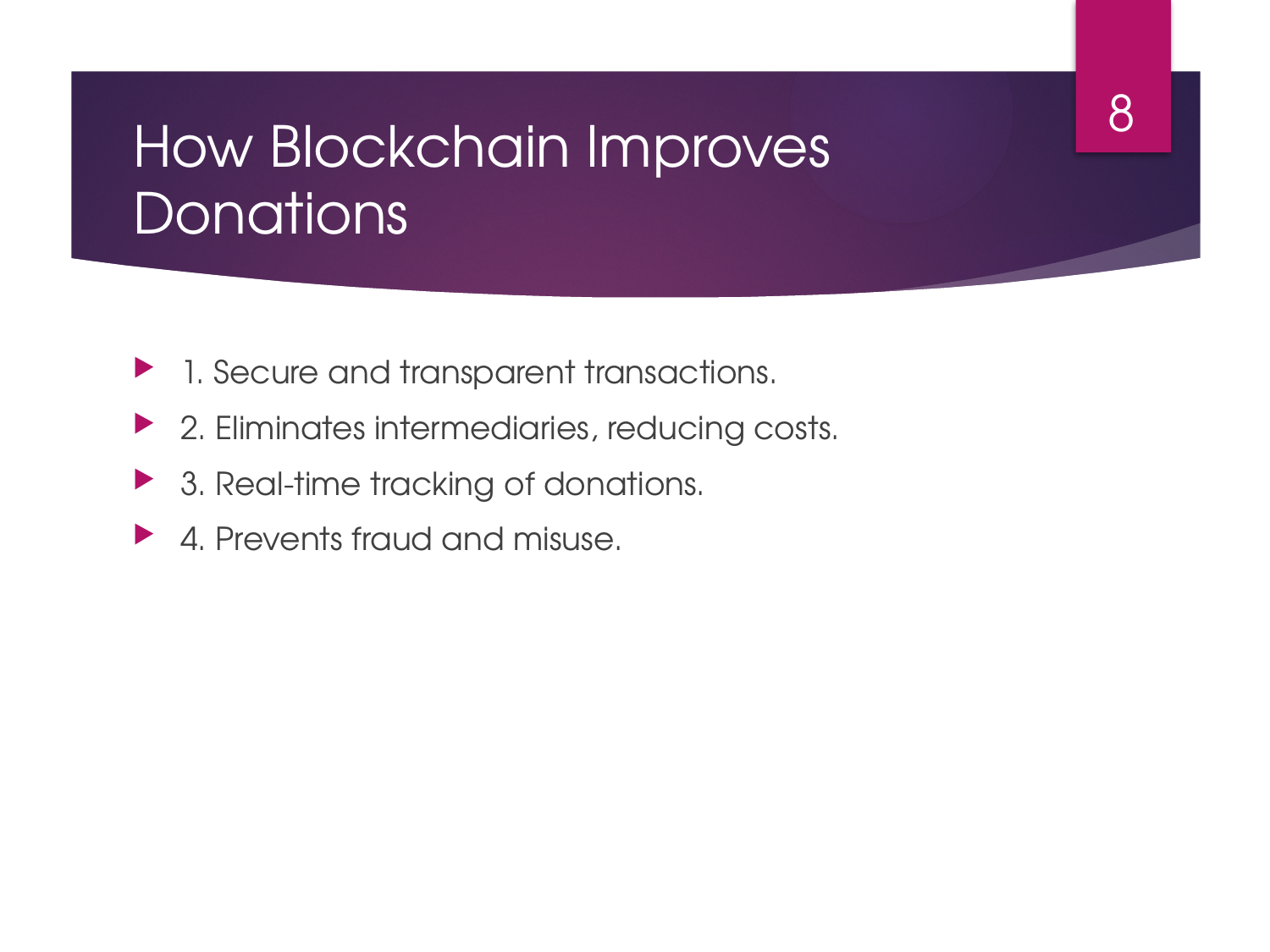

8
# How Blockchain Improves Donations
1. Secure and transparent transactions.
2. Eliminates intermediaries, reducing costs.
3. Real-time tracking of donations.
4. Prevents fraud and misuse.